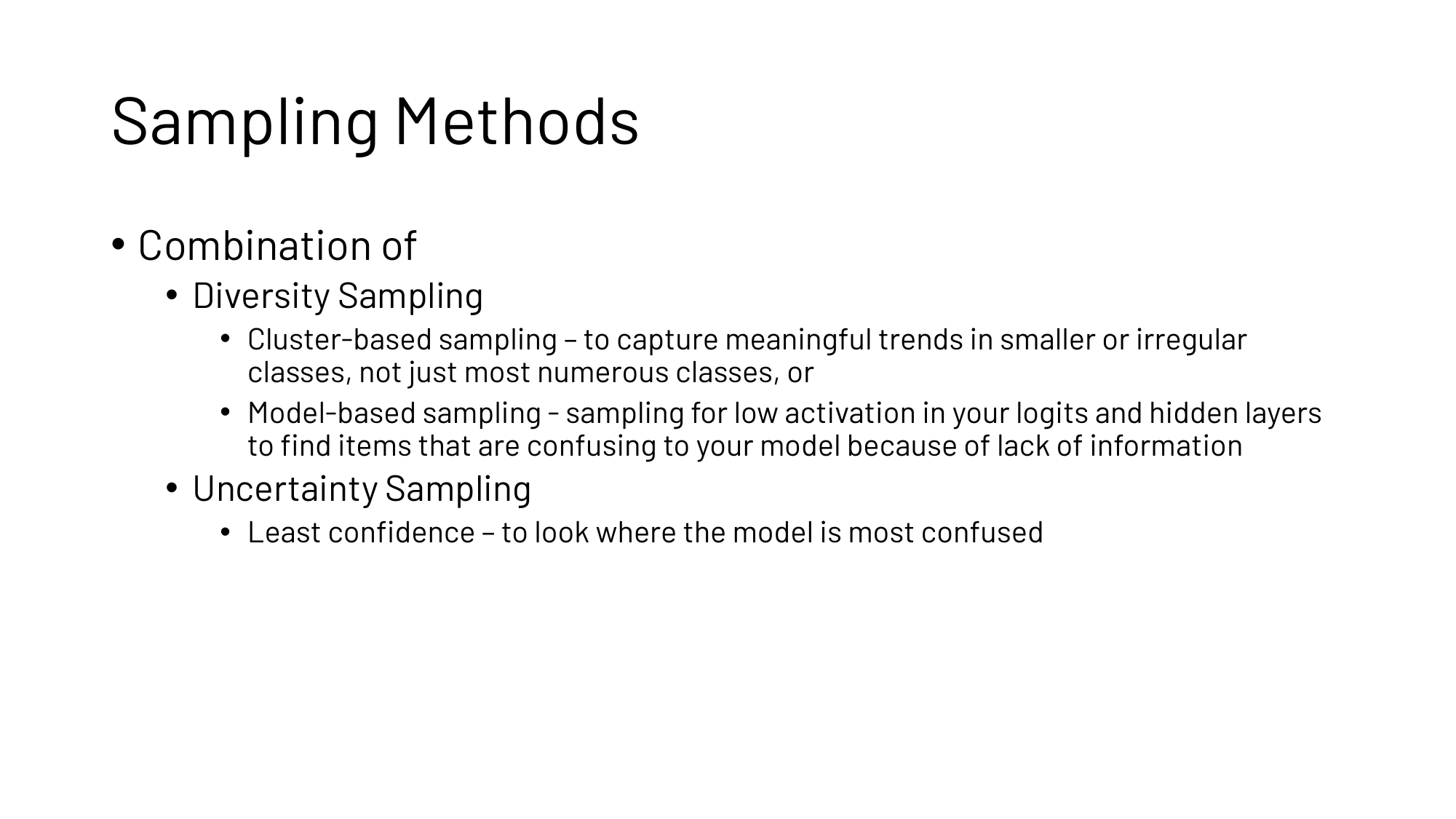

# Sampling Methods
Combination of
Diversity Sampling
Cluster-based sampling – to capture meaningful trends in smaller or irregular classes, not just most numerous classes, or
Model-based sampling - sampling for low activation in your logits and hidden layers to find items that are confusing to your model because of lack of information
Uncertainty Sampling
Least confidence – to look where the model is most confused